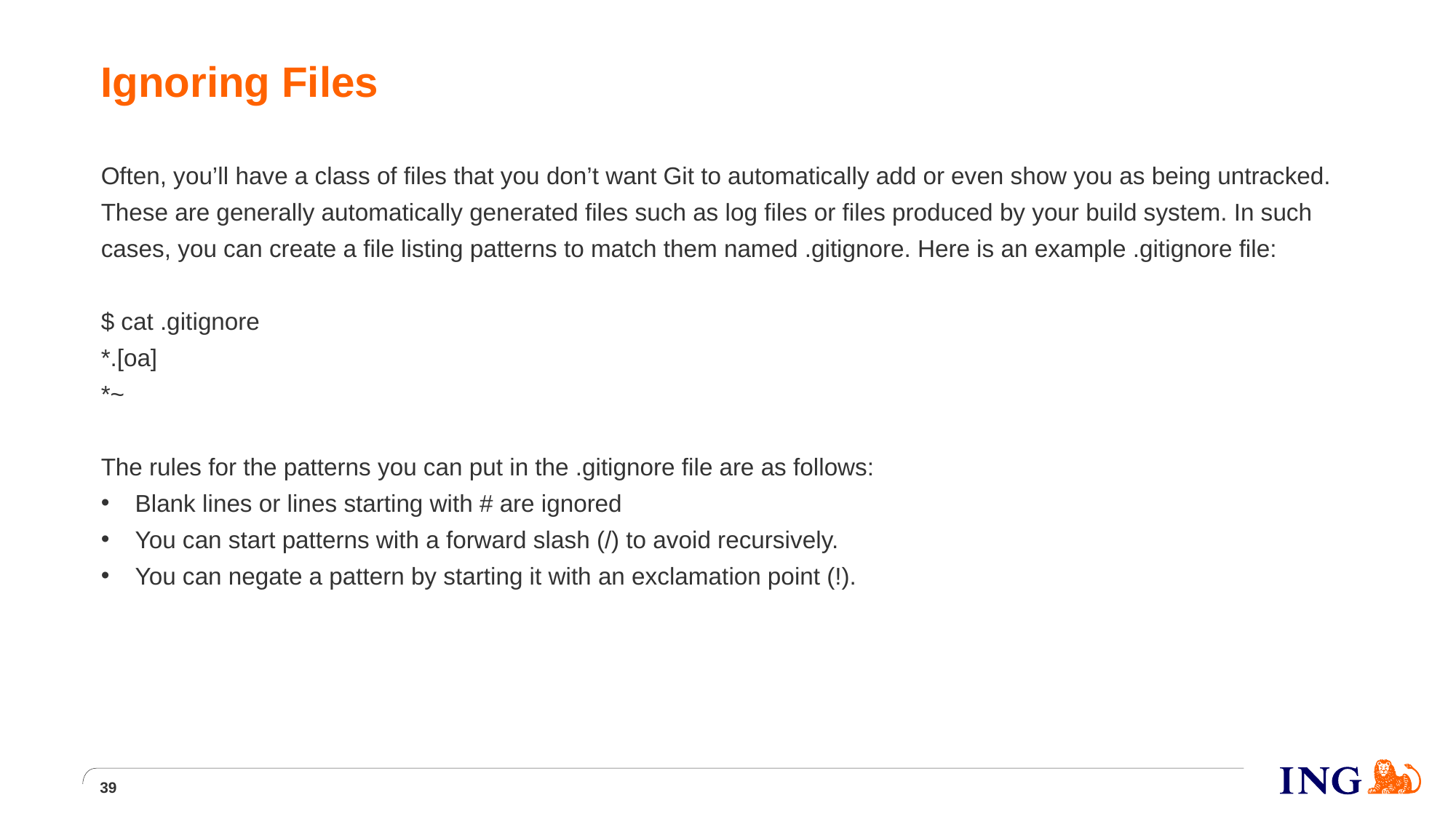

# Ignoring Files
Often, you’ll have a class of files that you don’t want Git to automatically add or even show you as being untracked.
These are generally automatically generated files such as log files or files produced by your build system. In such cases, you can create a file listing patterns to match them named .gitignore. Here is an example .gitignore file:

$ cat .gitignore
*.[oa]
*~

The rules for the patterns you can put in the .gitignore file are as follows:
Blank lines or lines starting with # are ignored
You can start patterns with a forward slash (/) to avoid recursively.
You can negate a pattern by starting it with an exclamation point (!).
39